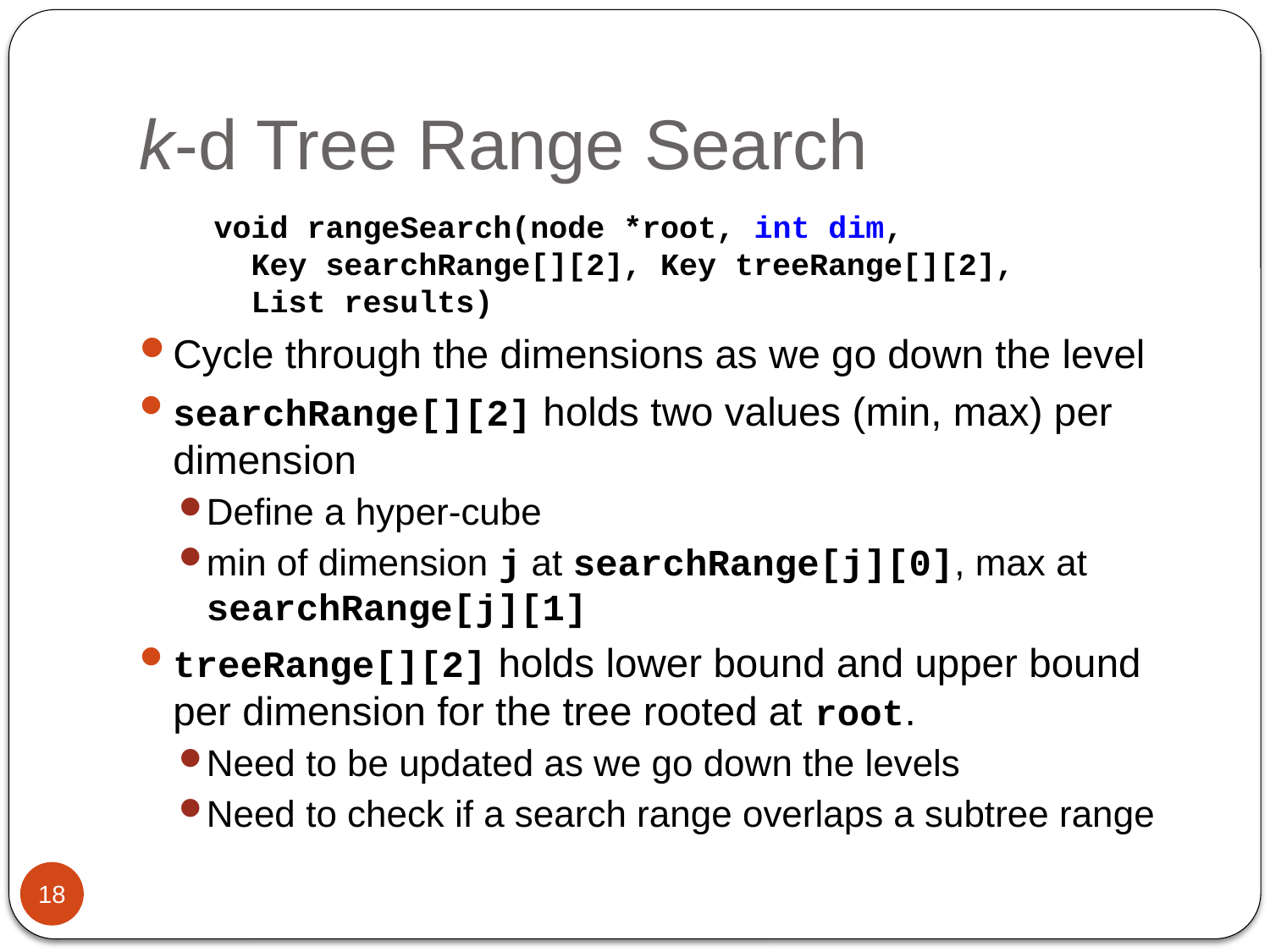

# k-d Tree Range Search
    void rangeSearch(node *root, int dim,
      Key searchRange[][2], Key treeRange[][2],
      List results)
Cycle through the dimensions as we go down the level
searchRange[][2] holds two values (min, max) per dimension
Define a hyper-cube
min of dimension j at searchRange[j][0], max at searchRange[j][1]
treeRange[][2] holds lower bound and upper bound per dimension for the tree rooted at root.
Need to be updated as we go down the levels
Need to check if a search range overlaps a subtree range

18